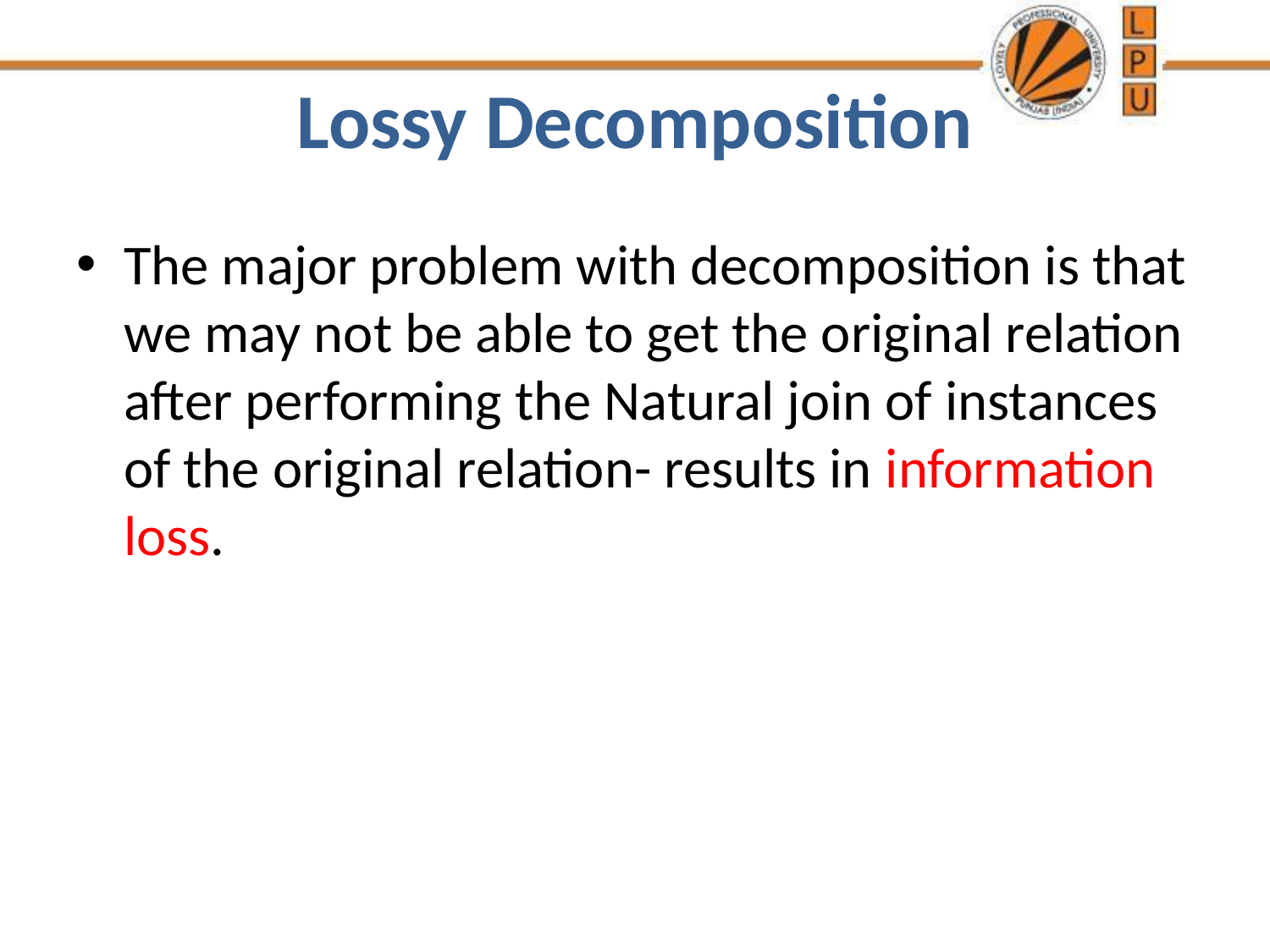

# Lossy Decomposition
The major problem with decomposition is that we may not be able to get the original relation after performing the Natural join of instances of the original relation- results in information loss.